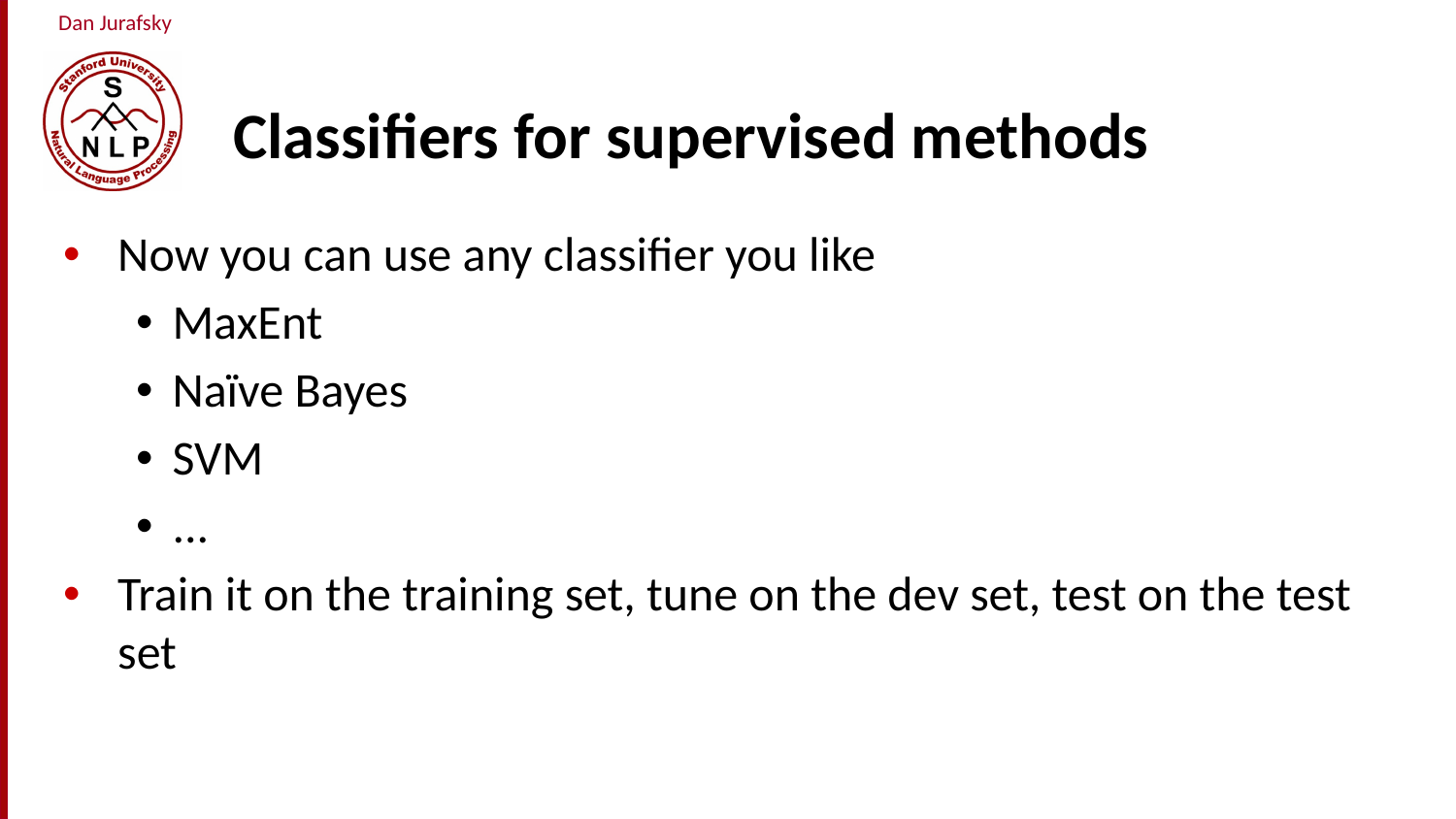

# Classifiers for supervised methods
Now you can use any classifier you like
MaxEnt
Naïve Bayes
SVM
...
Train it on the training set, tune on the dev set, test on the test set